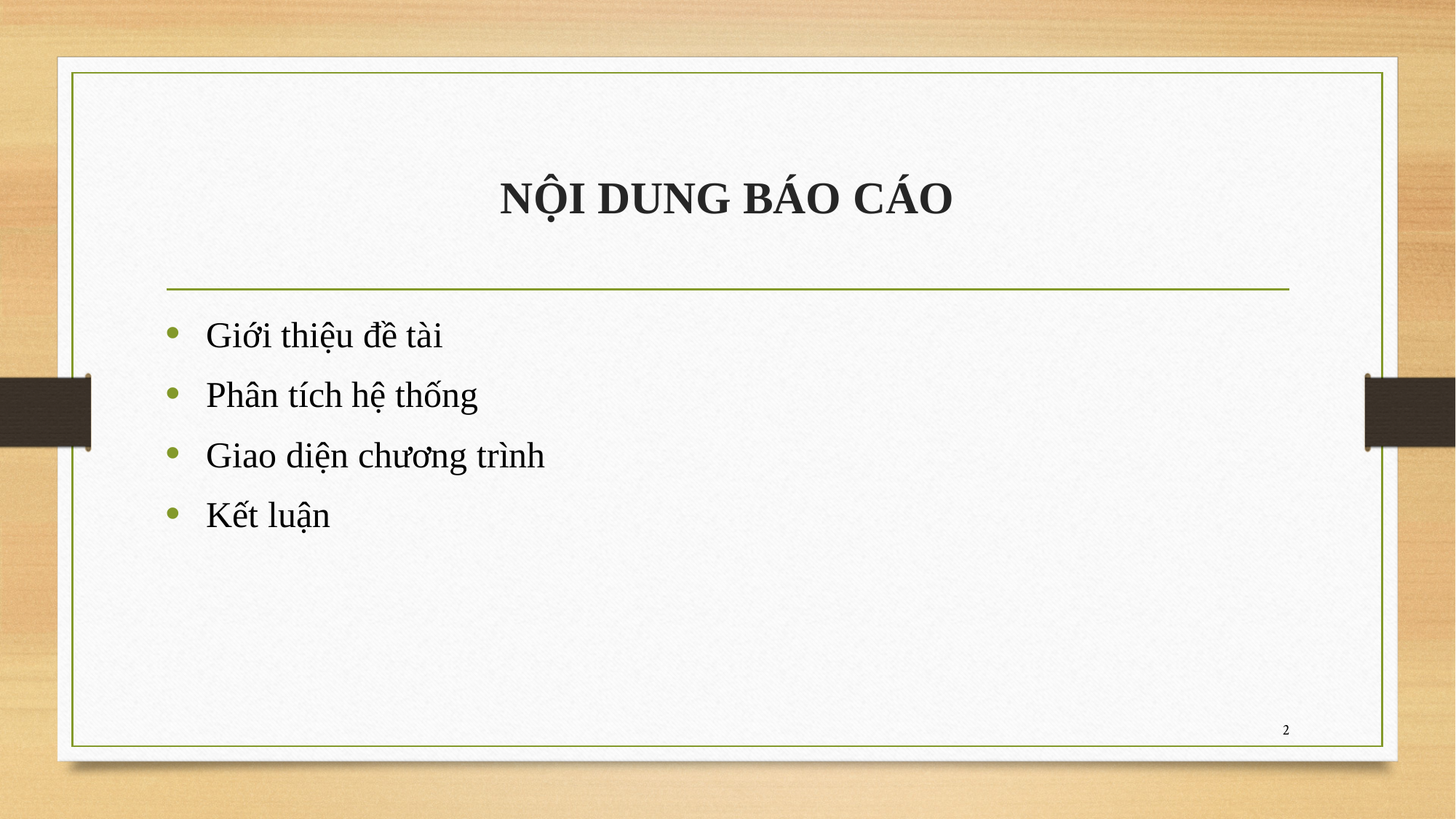

# NỘI DUNG BÁO CÁO
Giới thiệu đề tài
Phân tích hệ thống
Giao diện chương trình
Kết luận

2